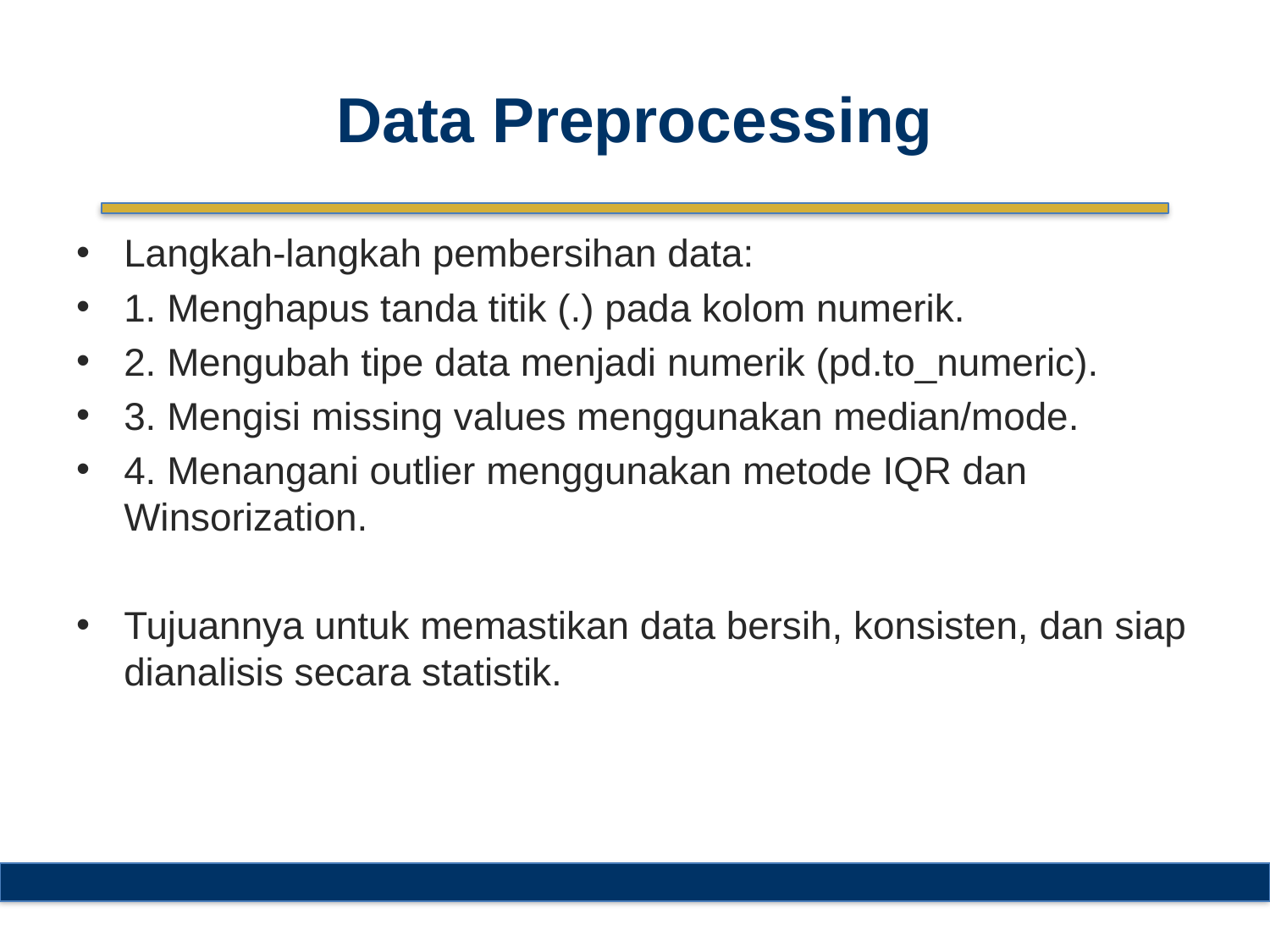

# Data Preprocessing

Langkah-langkah pembersihan data:
1. Menghapus tanda titik (.) pada kolom numerik.
2. Mengubah tipe data menjadi numerik (pd.to_numeric).
3. Mengisi missing values menggunakan median/mode.
4. Menangani outlier menggunakan metode IQR dan Winsorization.

Tujuannya untuk memastikan data bersih, konsisten, dan siap dianalisis secara statistik.